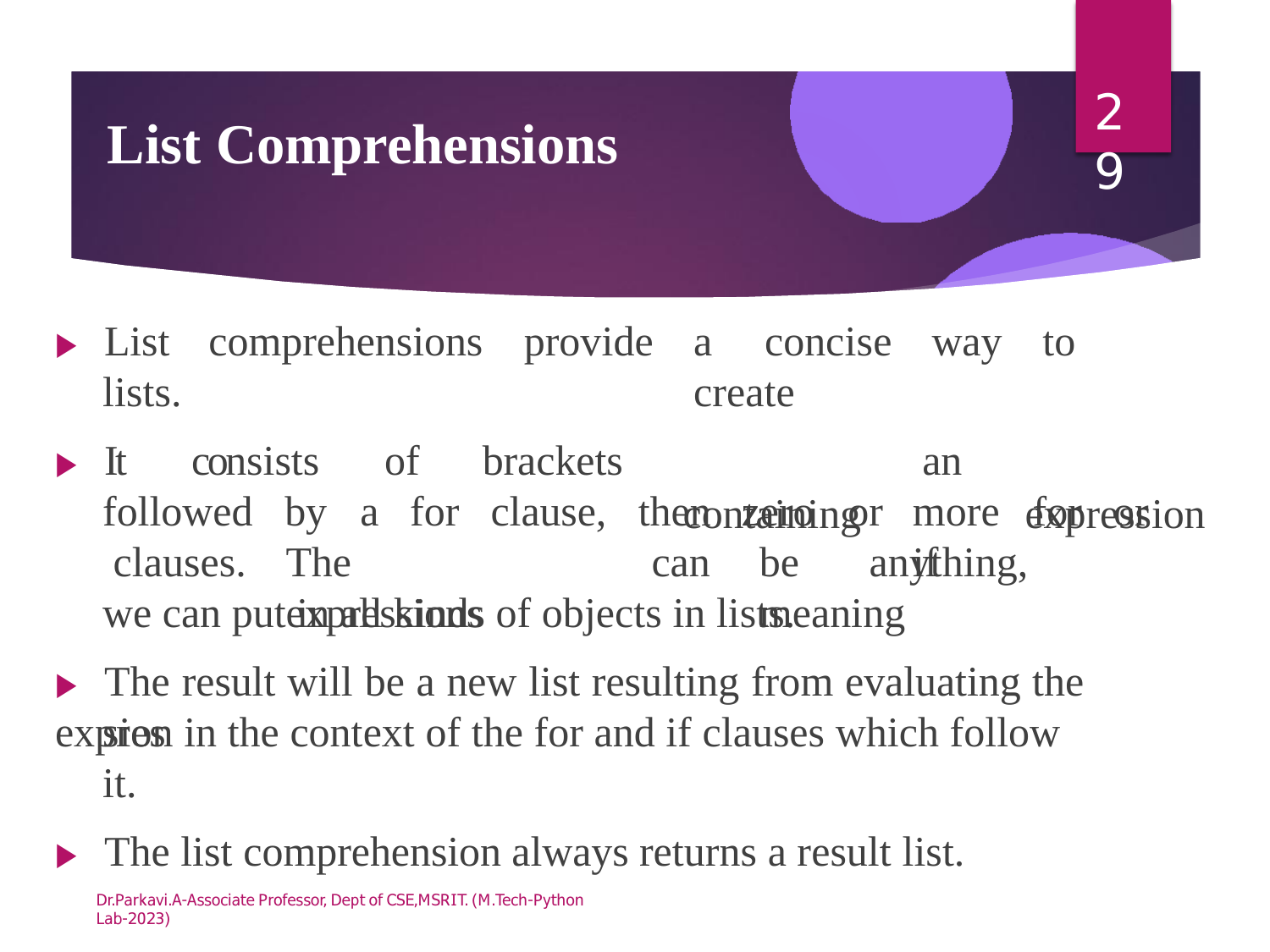

29
# List Comprehensions
▶	List
comprehensions
provide
a	concise	way	to	create

containing	expression
lists.
▶	It	consists
of	brackets
for	clause,	then
can
an
more	for	or	if
followed  clauses.
by	a
The	expressions
zero	or
be	anything,	meaning
we can put in all kinds of objects in lists.
▶	The result will be a new list resulting from evaluating the expres
sion in the context of the for and if clauses which follow it.
▶	The list comprehension always returns a result list.
Dr.Parkavi.A-Associate Professor, Dept of CSE,MSRIT. (M.Tech-Python Lab-2023)